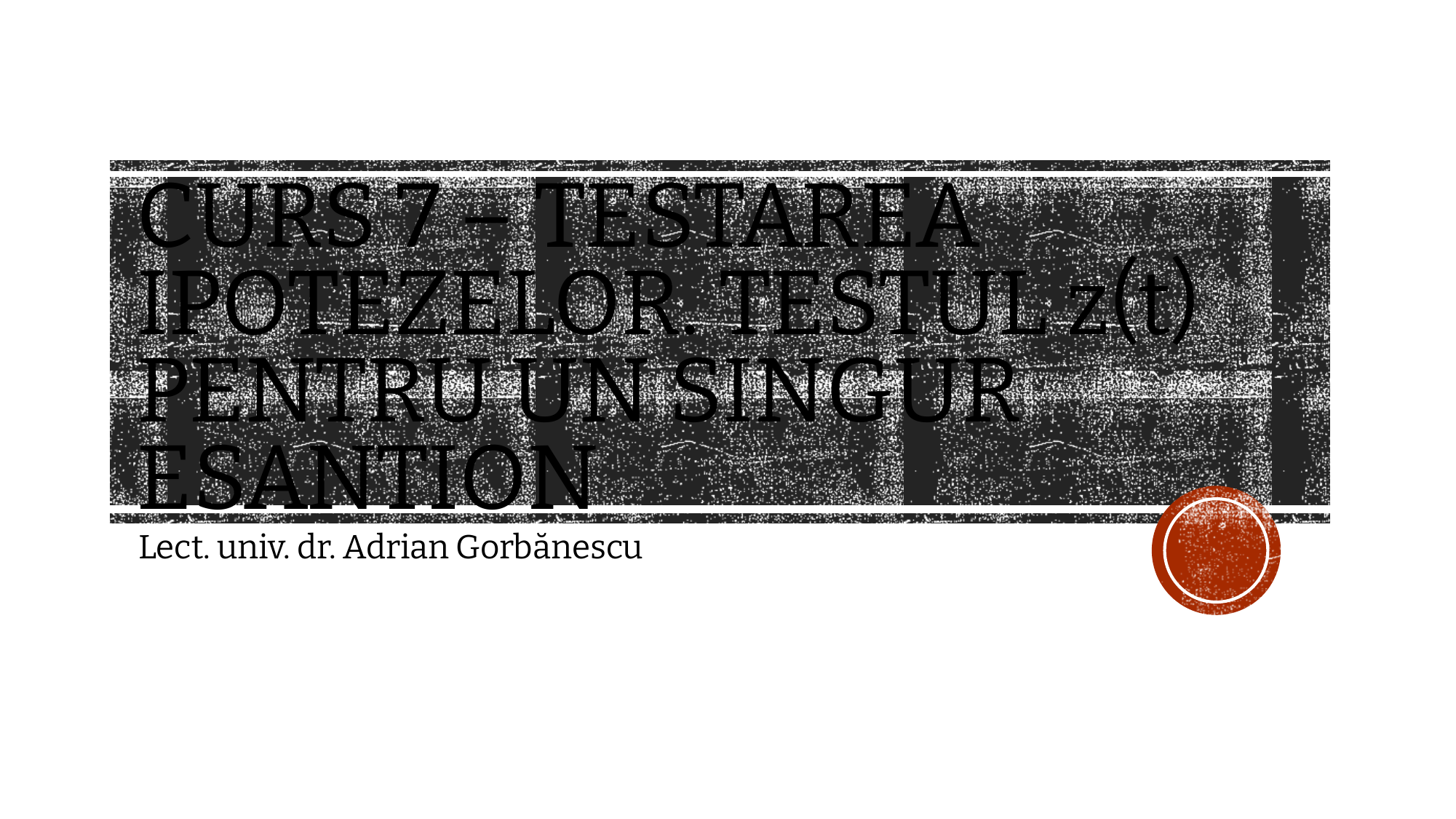

# Curs 7 – Testarea ipotezelor. Testul z(t) pentru un singur esantion
Lect. univ. dr. Adrian Gorbănescu